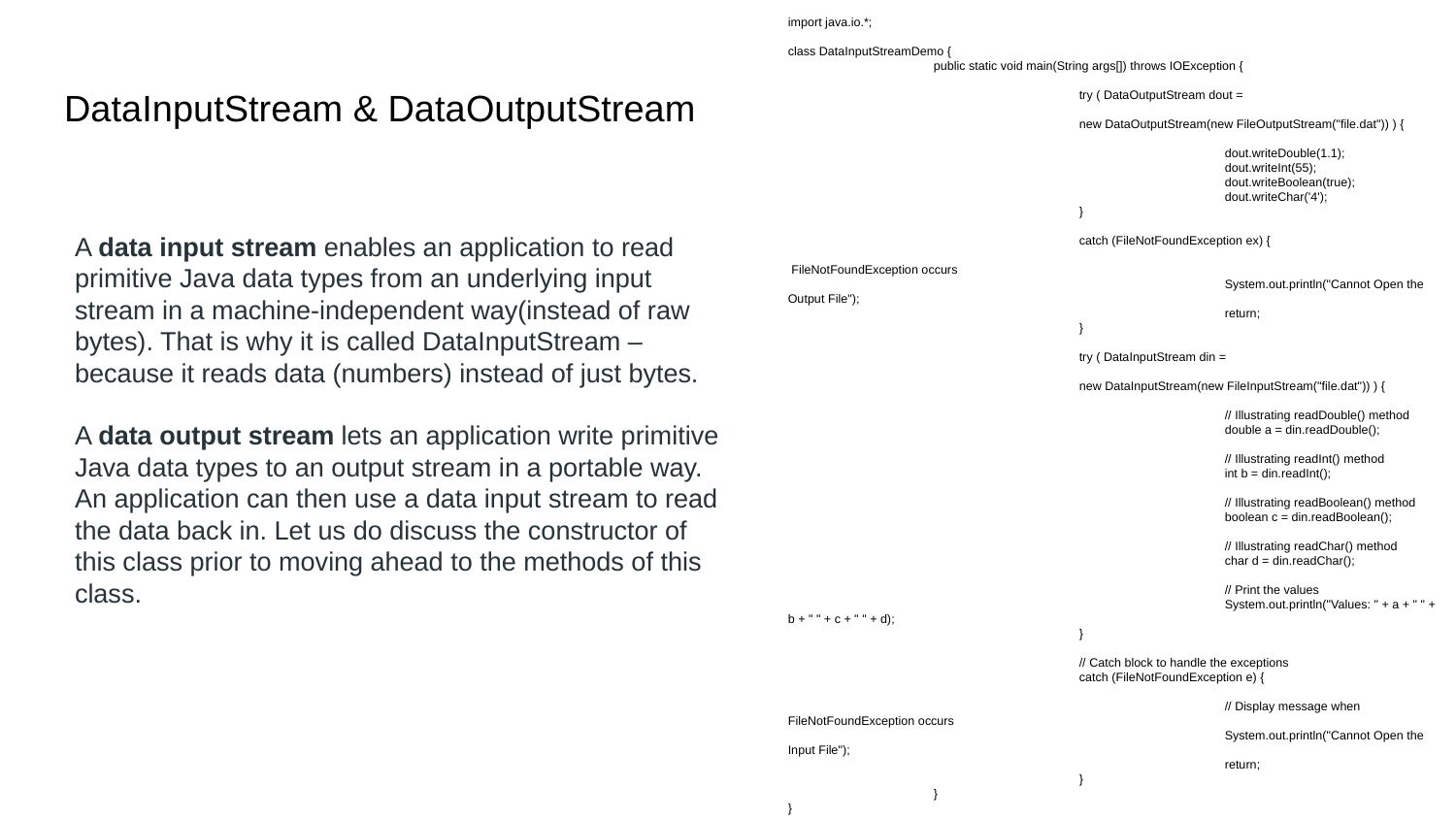

import java.io.*;

class DataInputStreamDemo {
	public static void main(String args[]) throws IOException {

		try ( DataOutputStream dout =
						new DataOutputStream(new FileOutputStream("file.dat")) ) {

			dout.writeDouble(1.1);
			dout.writeInt(55);
			dout.writeBoolean(true);
			dout.writeChar('4');
		}

		catch (FileNotFoundException ex) {

 FileNotFoundException occurs
			System.out.println("Cannot Open the Output File");
			return;
		}

		try ( DataInputStream din =
						new DataInputStream(new FileInputStream("file.dat")) ) {

			// Illustrating readDouble() method
			double a = din.readDouble();

			// Illustrating readInt() method
			int b = din.readInt();

			// Illustrating readBoolean() method
			boolean c = din.readBoolean();

			// Illustrating readChar() method
			char d = din.readChar();

			// Print the values
			System.out.println("Values: " + a + " " + b + " " + c + " " + d);
		}

		// Catch block to handle the exceptions
		catch (FileNotFoundException e) {

			// Display message when FileNotFoundException occurs
			System.out.println("Cannot Open the Input File");
			return;
		}
	}
}
# DataInputStream & DataOutputStream
A data input stream enables an application to read primitive Java data types from an underlying input stream in a machine-independent way(instead of raw bytes). That is why it is called DataInputStream – because it reads data (numbers) instead of just bytes.

A data output stream lets an application write primitive Java data types to an output stream in a portable way. An application can then use a data input stream to read the data back in. Let us do discuss the constructor of this class prior to moving ahead to the methods of this class.